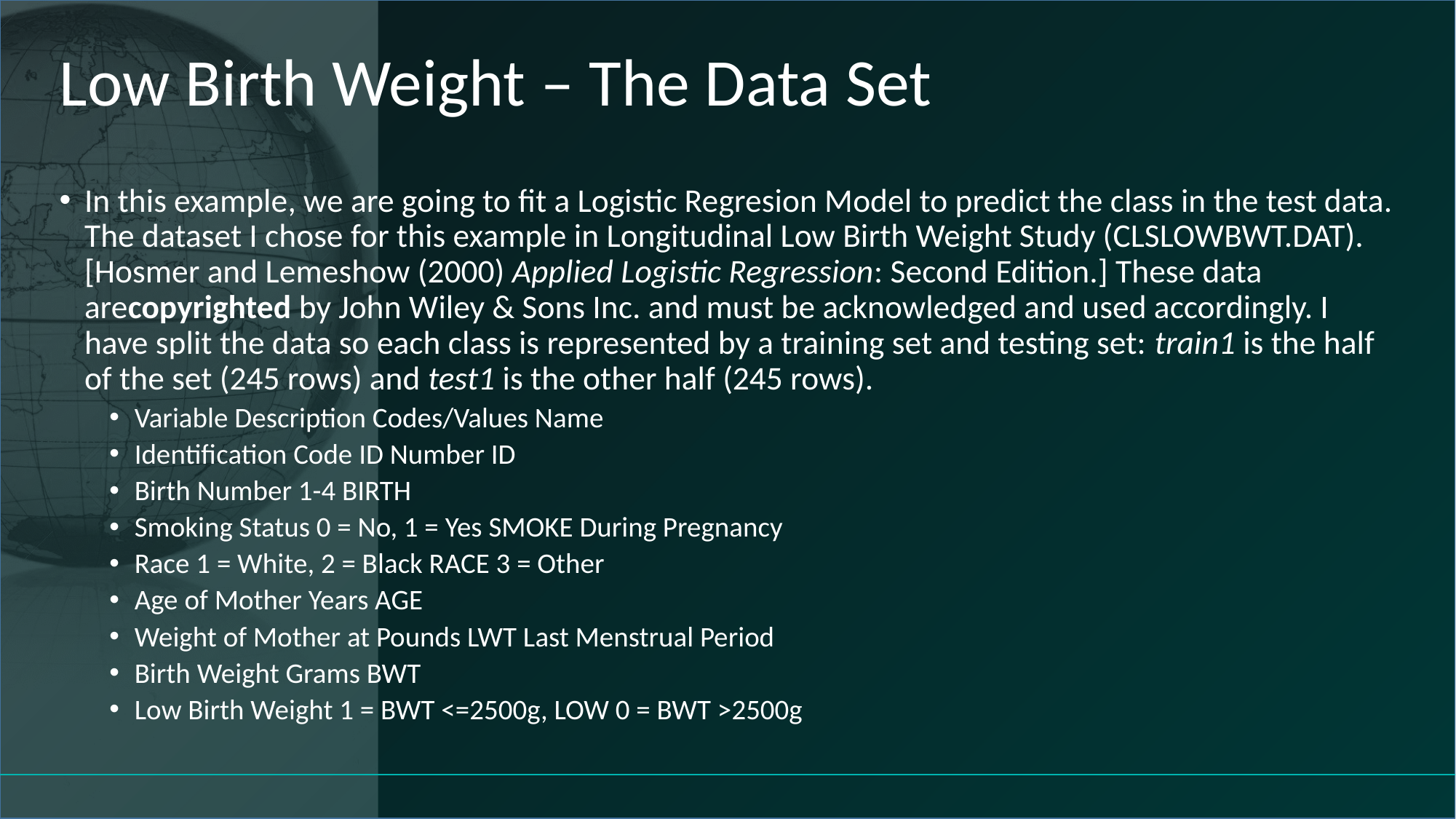

# Low Birth Weight – The Data Set
In this example, we are going to fit a Logistic Regresion Model to predict the class in the test data. The dataset I chose for this example in Longitudinal Low Birth Weight Study (CLSLOWBWT.DAT). [Hosmer and Lemeshow (2000) Applied Logistic Regression: Second Edition.] These data arecopyrighted by John Wiley & Sons Inc. and must be acknowledged and used accordingly. I have split the data so each class is represented by a training set and testing set: train1 is the half of the set (245 rows) and test1 is the other half (245 rows).
Variable Description Codes/Values Name
Identification Code ID Number ID
Birth Number 1-4 BIRTH
Smoking Status 0 = No, 1 = Yes SMOKE During Pregnancy
Race 1 = White, 2 = Black RACE 3 = Other
Age of Mother Years AGE
Weight of Mother at Pounds LWT Last Menstrual Period
Birth Weight Grams BWT
Low Birth Weight 1 = BWT <=2500g, LOW 0 = BWT >2500g